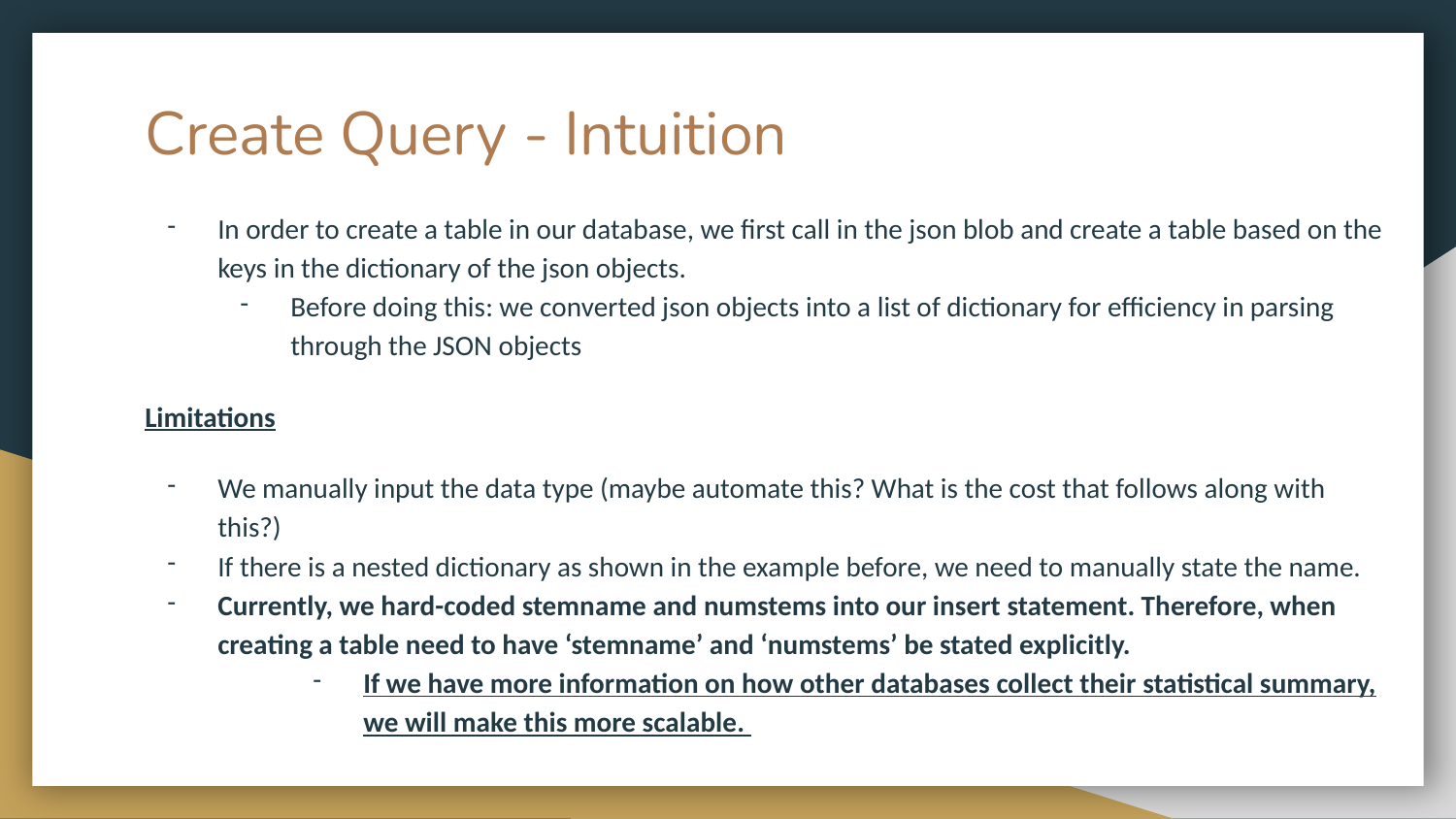

# Create Query - Intuition
In order to create a table in our database, we first call in the json blob and create a table based on the keys in the dictionary of the json objects.
Before doing this: we converted json objects into a list of dictionary for efficiency in parsing through the JSON objects
Limitations
We manually input the data type (maybe automate this? What is the cost that follows along with this?)
If there is a nested dictionary as shown in the example before, we need to manually state the name.
Currently, we hard-coded stemname and numstems into our insert statement. Therefore, when creating a table need to have ‘stemname’ and ‘numstems’ be stated explicitly.
If we have more information on how other databases collect their statistical summary, we will make this more scalable.